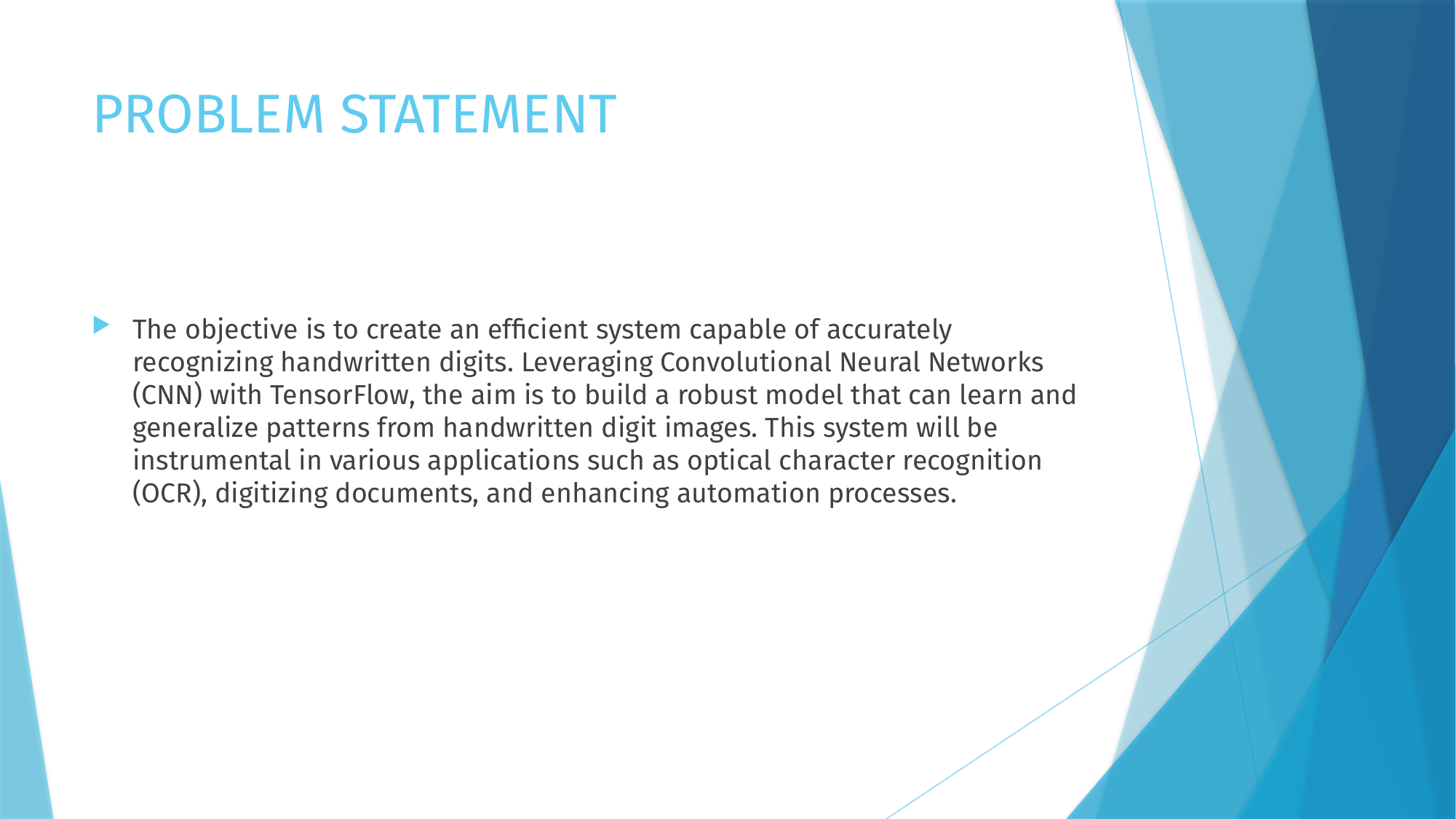

# PROBLEM STATEMENT

The objective is to create an efficient system capable of accurately recognizing handwritten digits. Leveraging Convolutional Neural Networks (CNN) with TensorFlow, the aim is to build a robust model that can learn and generalize patterns from handwritten digit images. This system will be instrumental in various applications such as optical character recognition (OCR), digitizing documents, and enhancing automation processes.